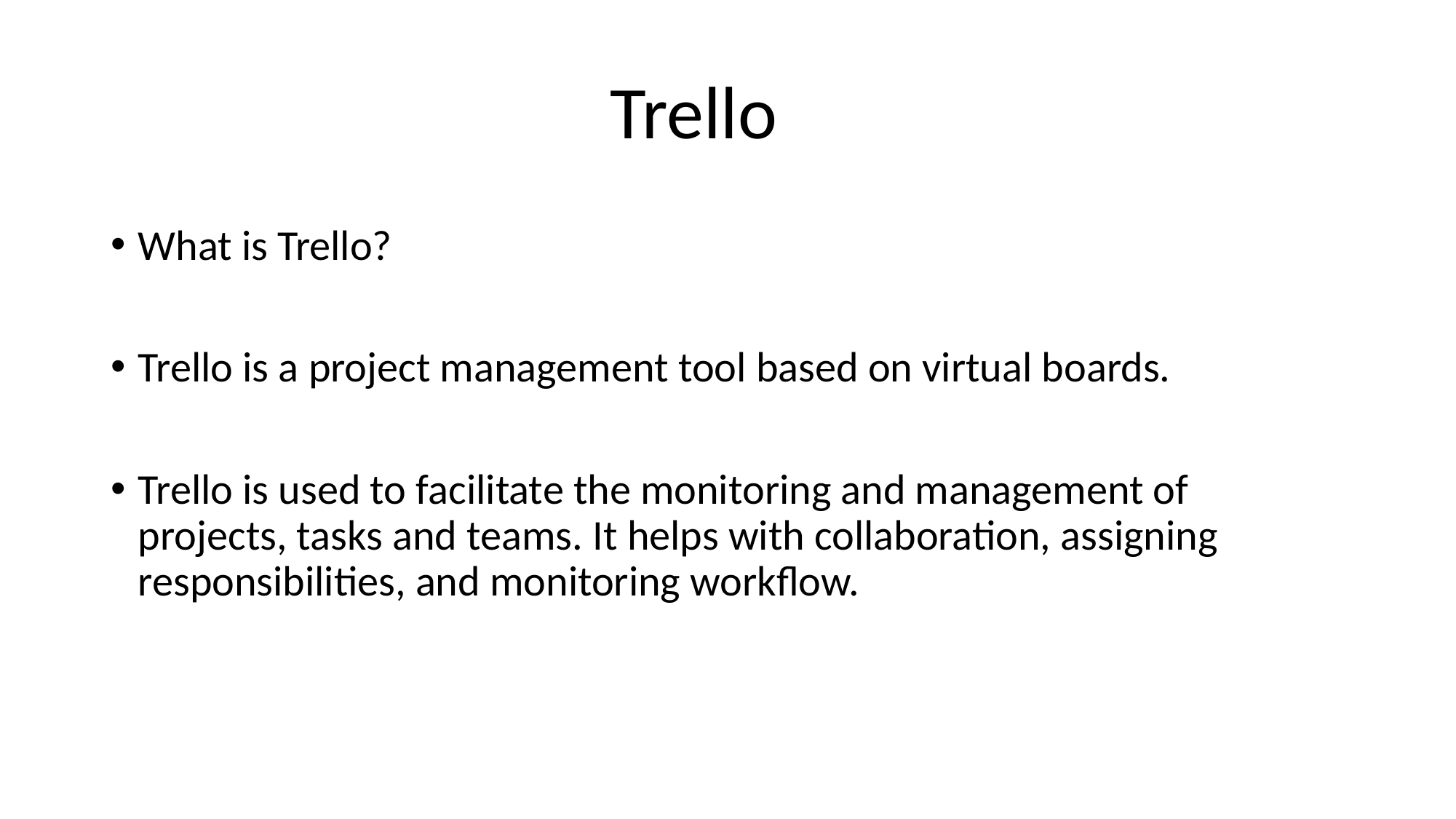

# Trello
What is Trello?

Trello is a project management tool based on virtual boards.

Trello is used to facilitate the monitoring and management of projects, tasks and teams. It helps with collaboration, assigning responsibilities, and monitoring workflow.